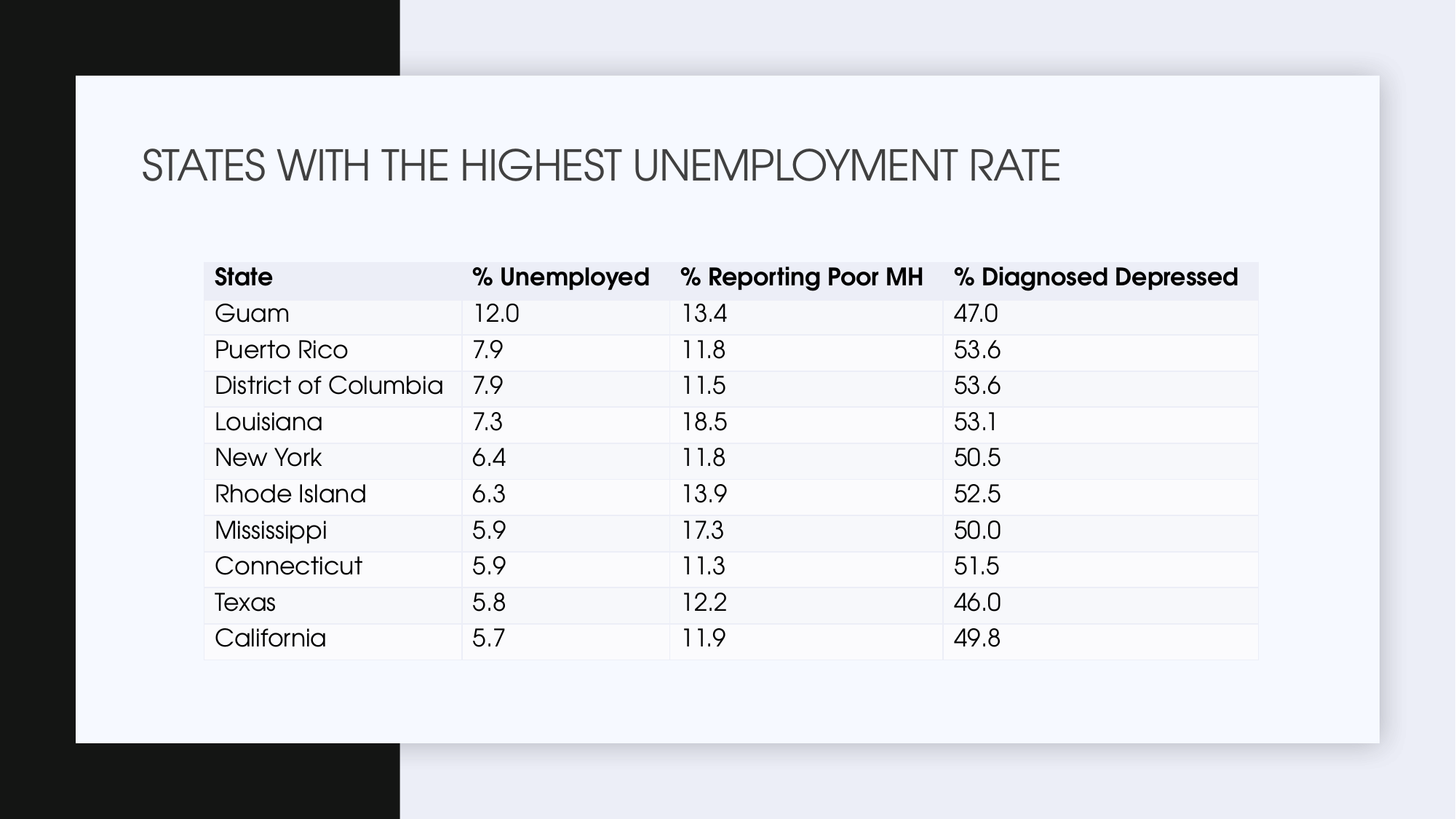

# States with the highest unemployment rate
| State | % Unemployed | % Reporting Poor MH | % Diagnosed Depressed |
| --- | --- | --- | --- |
| Guam | 12.0 | 13.4 | 47.0 |
| Puerto Rico | 7.9 | 11.8 | 53.6 |
| District of Columbia | 7.9 | 11.5 | 53.6 |
| Louisiana | 7.3 | 18.5 | 53.1 |
| New York | 6.4 | 11.8 | 50.5 |
| Rhode Island | 6.3 | 13.9 | 52.5 |
| Mississippi | 5.9 | 17.3 | 50.0 |
| Connecticut | 5.9 | 11.3 | 51.5 |
| Texas | 5.8 | 12.2 | 46.0 |
| California | 5.7 | 11.9 | 49.8 |